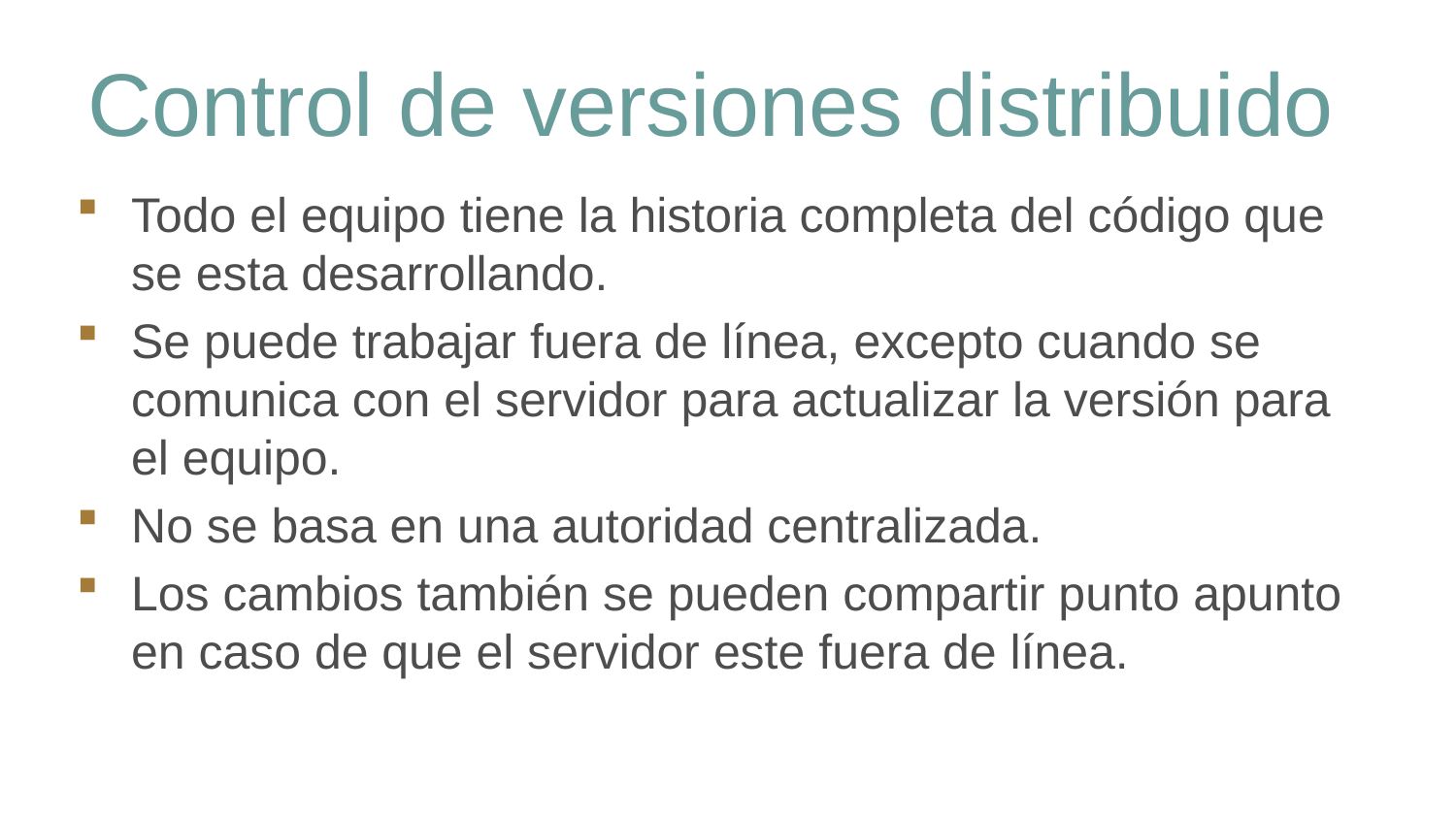

# Control de versiones distribuido
Todo el equipo tiene la historia completa del código que se esta desarrollando.
Se puede trabajar fuera de línea, excepto cuando se comunica con el servidor para actualizar la versión para el equipo.
No se basa en una autoridad centralizada.
Los cambios también se pueden compartir punto apunto en caso de que el servidor este fuera de línea.